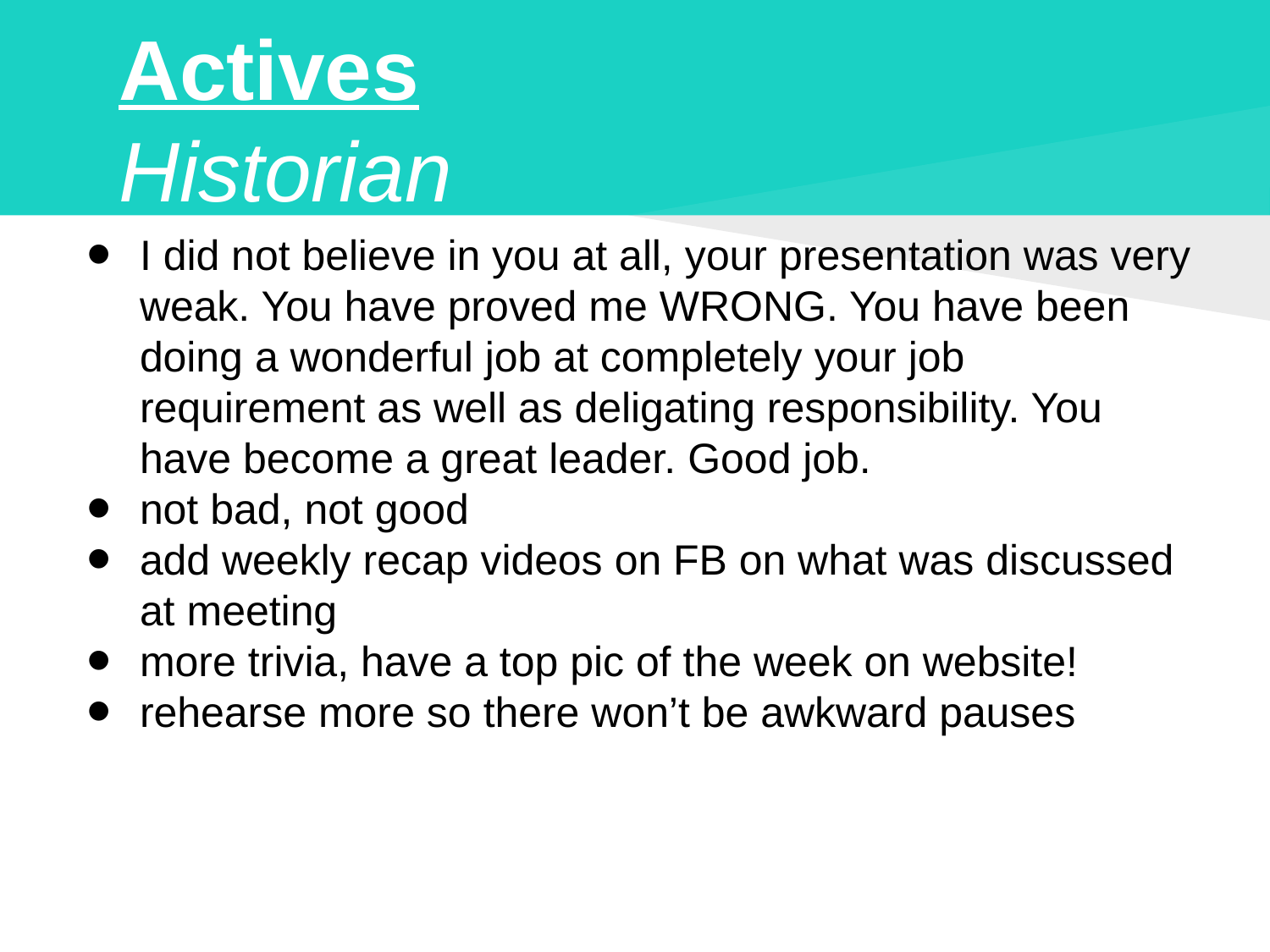

# Actives
Historian
I did not believe in you at all, your presentation was very weak. You have proved me WRONG. You have been doing a wonderful job at completely your job requirement as well as deligating responsibility. You have become a great leader. Good job.
not bad, not good
add weekly recap videos on FB on what was discussed at meeting
more trivia, have a top pic of the week on website!
rehearse more so there won’t be awkward pauses